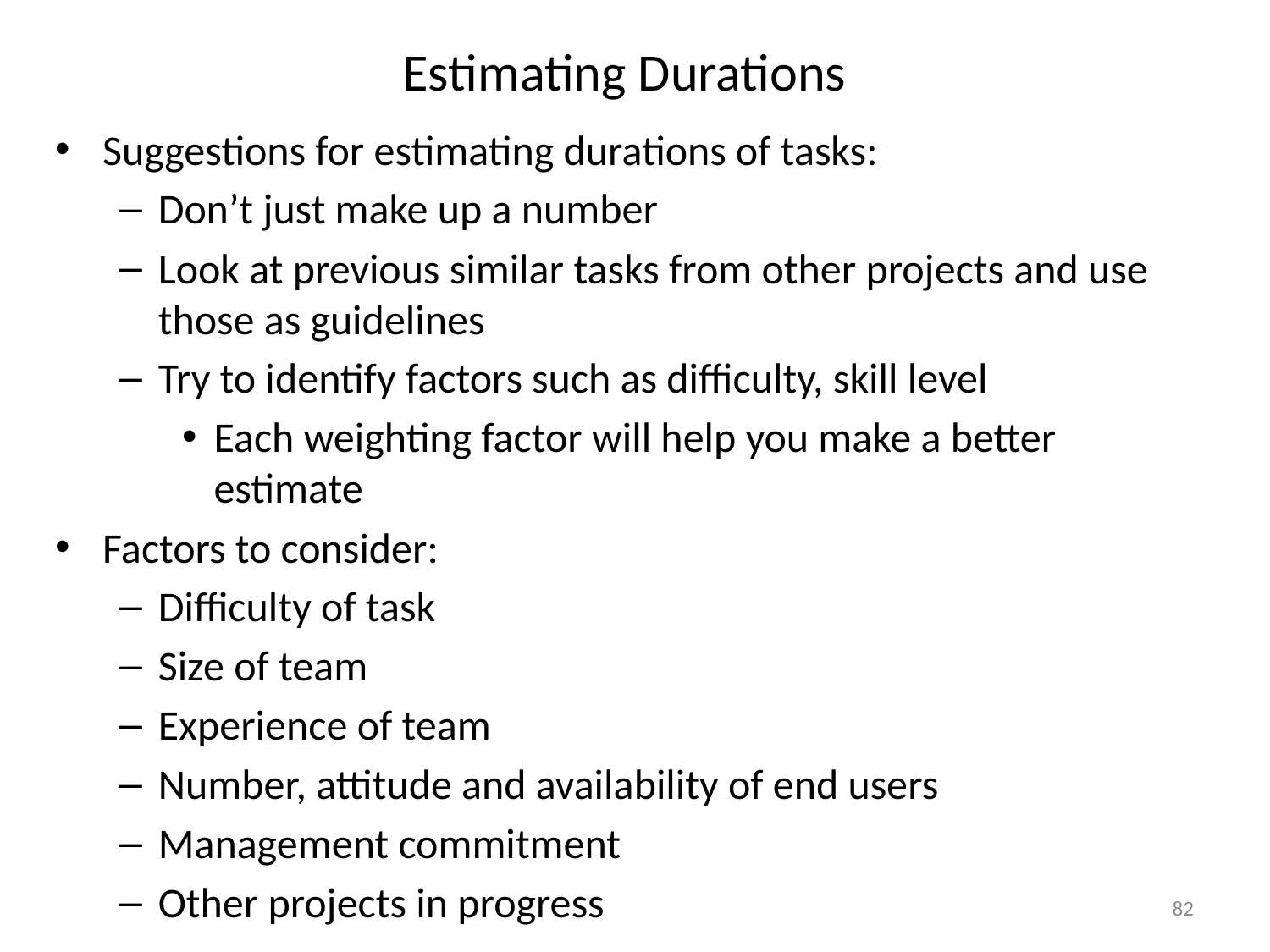

# Estimating Durations
Suggestions for estimating durations of tasks:
Don’t just make up a number
Look at previous similar tasks from other projects and use those as guidelines
Try to identify factors such as difficulty, skill level
Each weighting factor will help you make a better estimate
Factors to consider:
Difficulty of task
Size of team
Experience of team
Number, attitude and availability of end users
Management commitment
Other projects in progress
82